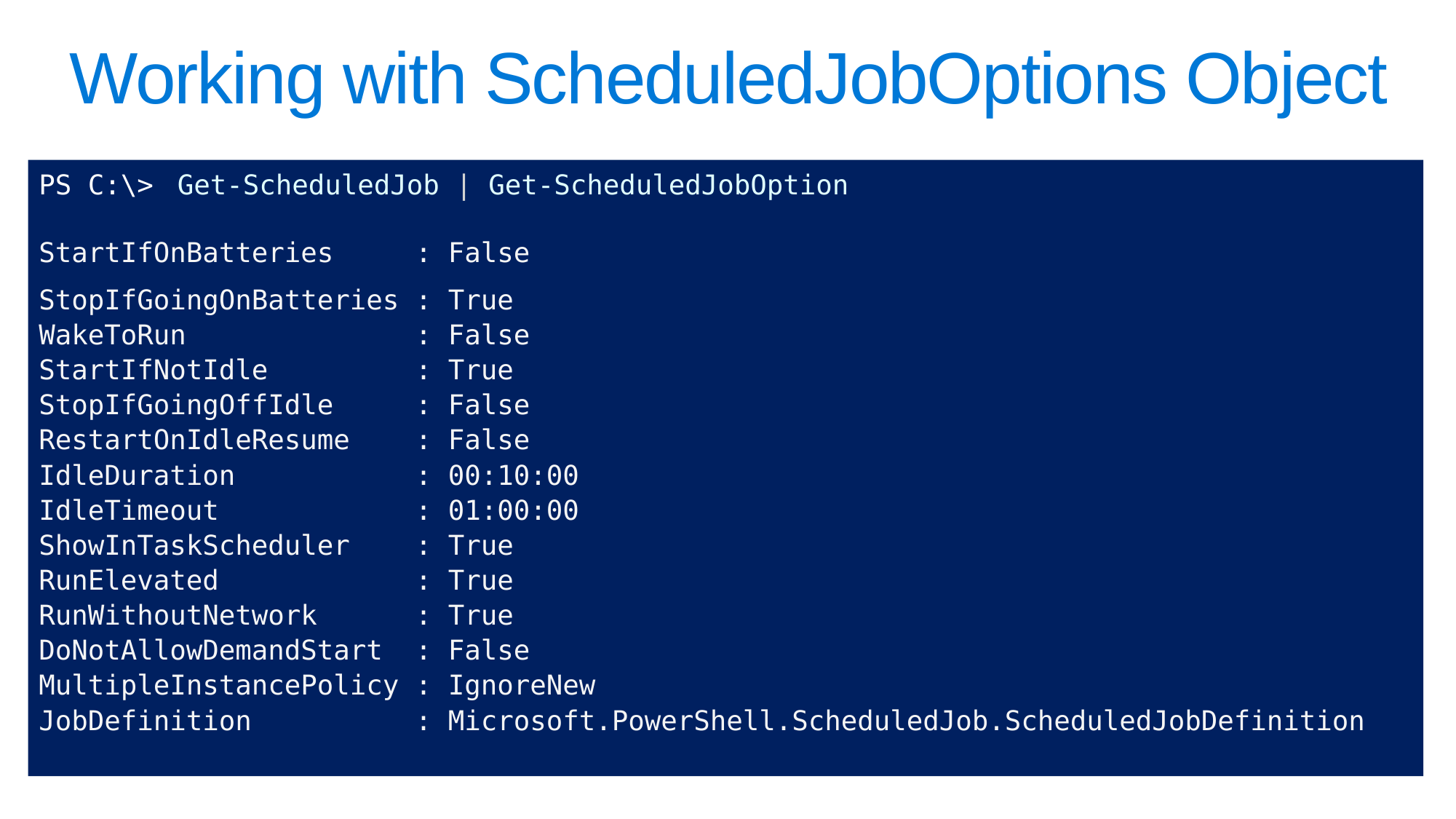

# Working with ScheduledJobOptions Object
PS C:\>  Get-ScheduledJob | Get-ScheduledJobOption

StartIfOnBatteries     : False
StopIfGoingOnBatteries : True
WakeToRun              : False
StartIfNotIdle         : True
StopIfGoingOffIdle     : False
RestartOnIdleResume    : False
IdleDuration           : 00:10:00
IdleTimeout            : 01:00:00
ShowInTaskScheduler    : True
RunElevated            : True
RunWithoutNetwork      : True
DoNotAllowDemandStart  : False
MultipleInstancePolicy : IgnoreNew
JobDefinition          : Microsoft.PowerShell.ScheduledJob.ScheduledJobDefinition